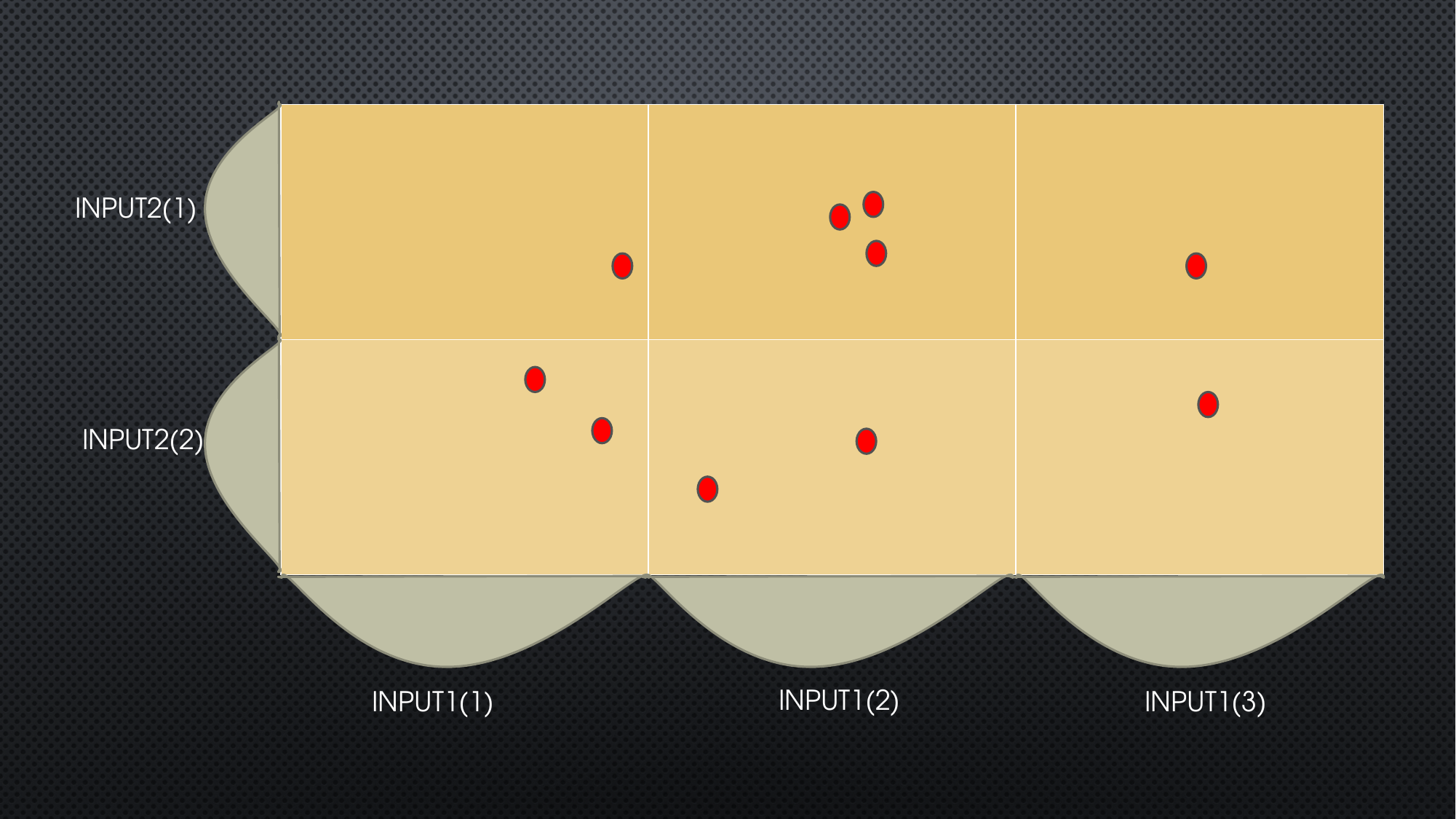

|  |  |  |
| --- | --- | --- |
|  |  |  |
INPUT2(1)

INPUT2(2)

INPUT1(2)
INPUT1(1)
INPUT1(3)